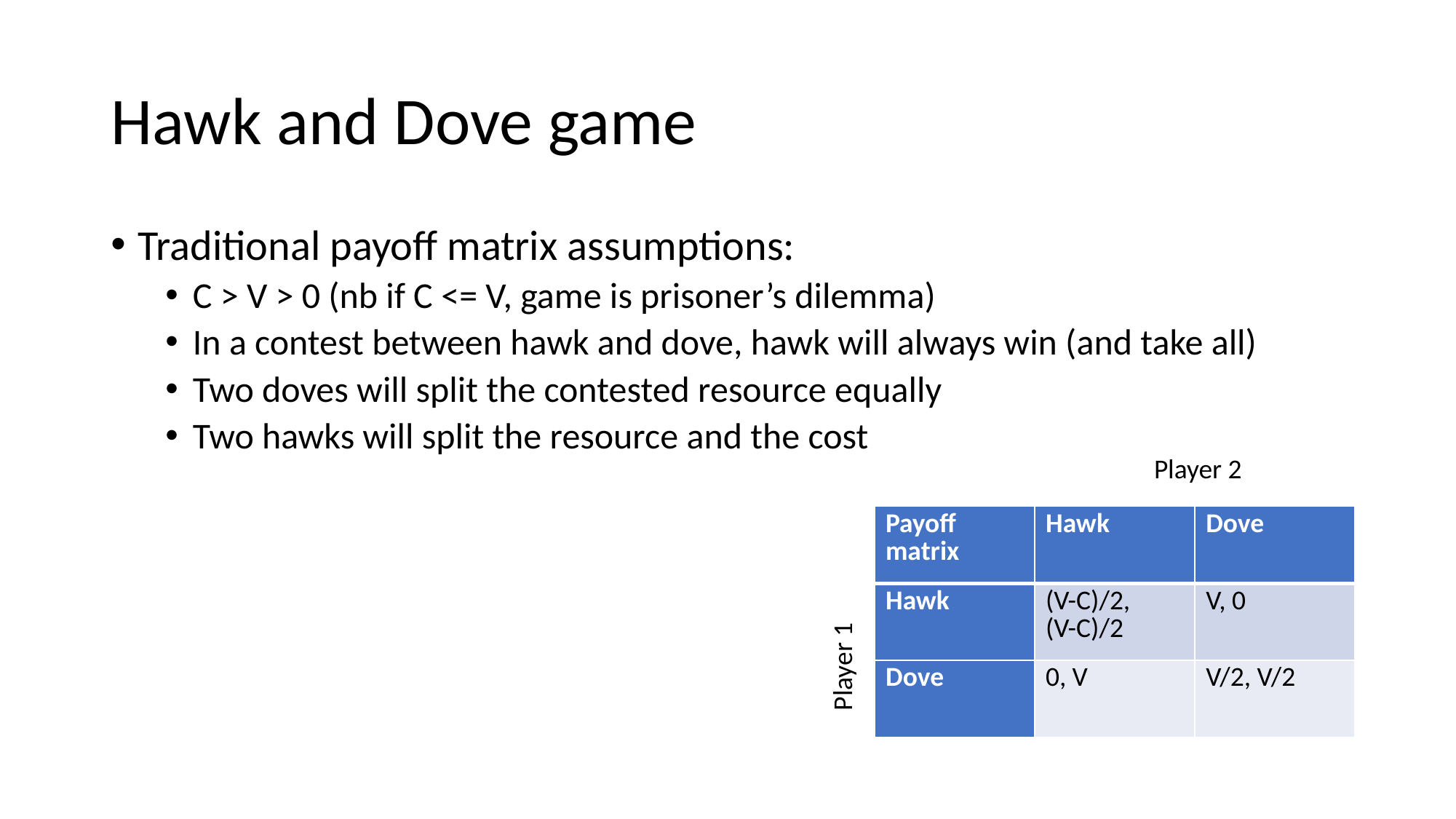

# Hawk and Dove game
Traditional payoff matrix assumptions:
C > V > 0 (nb if C <= V, game is prisoner’s dilemma)
In a contest between hawk and dove, hawk will always win (and take all)
Two doves will split the contested resource equally
Two hawks will split the resource and the cost
Player 2
| Payoff matrix | Hawk | Dove |
| --- | --- | --- |
| Hawk | (V-C)/2, (V-C)/2 | V, 0 |
| Dove | 0, V | V/2, V/2 |
Player 1